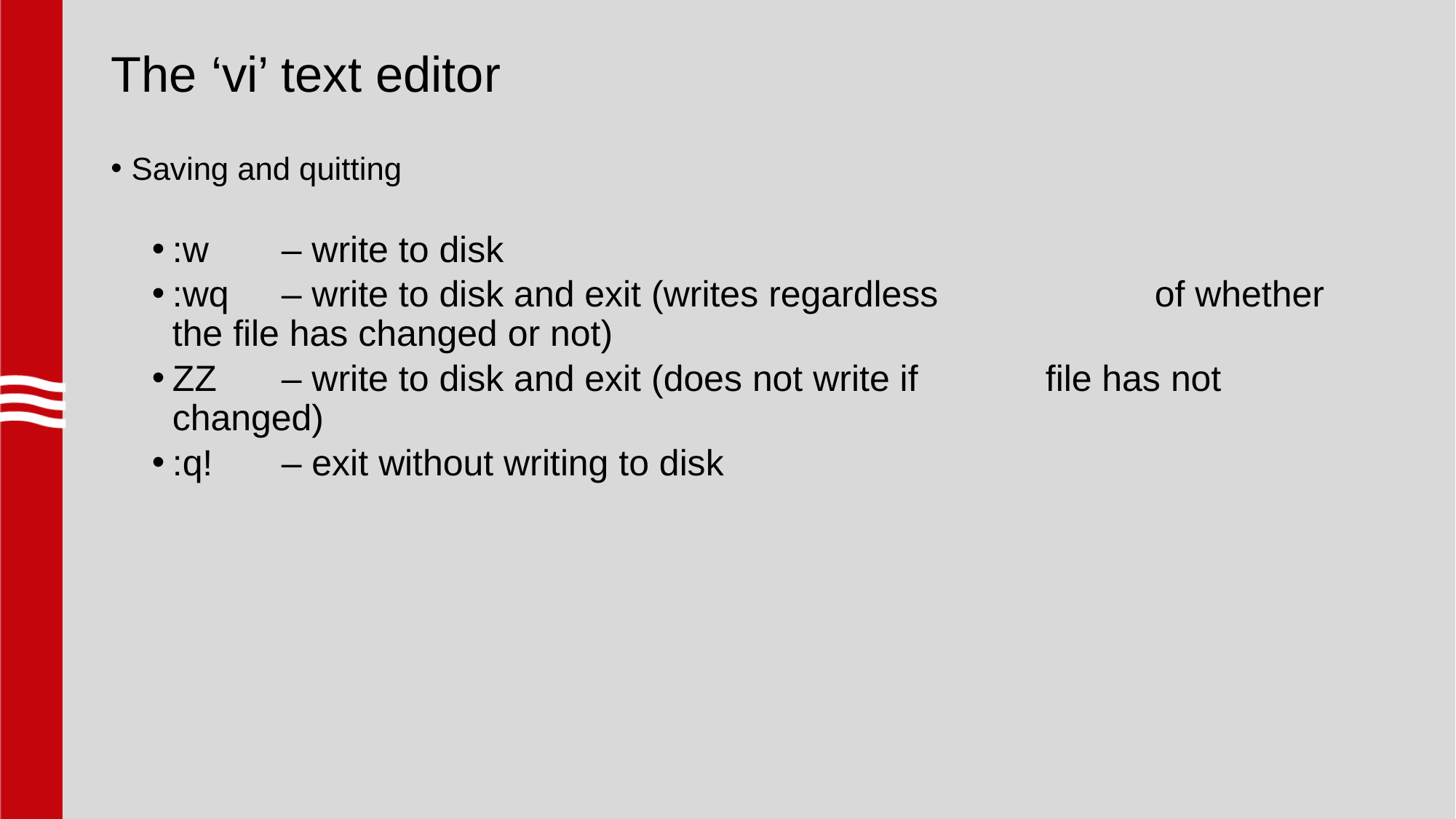

# The ‘vi’ text editor
Saving and quitting
:w 	– write to disk
:wq 	– write to disk and exit (writes regardless 		of whether the file has changed or not)
ZZ 	– write to disk and exit (does not write if 		file has not changed)
:q! 	– exit without writing to disk